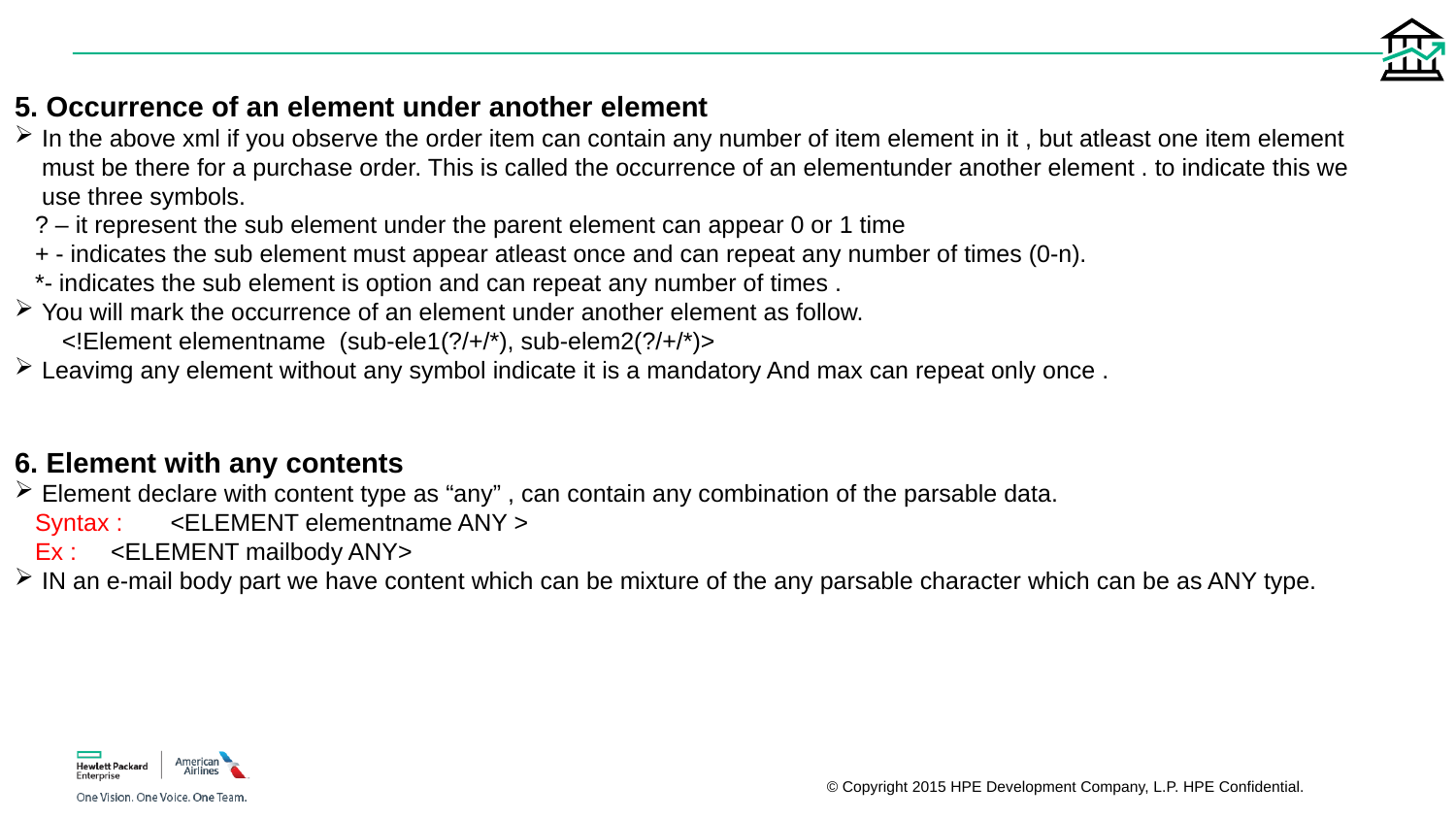

5. Occurrence of an element under another element
In the above xml if you observe the order item can contain any number of item element in it , but atleast one item element must be there for a purchase order. This is called the occurrence of an elementunder another element . to indicate this we use three symbols.
   ? – it represent the sub element under the parent element can appear 0 or 1 time
   + - indicates the sub element must appear atleast once and can repeat any number of times (0-n).
   *- indicates the sub element is option and can repeat any number of times .
You will mark the occurrence of an element under another element as follow.
       <!Element elementname  (sub-ele1(?/+/*), sub-elem2(?/+/*)>
Leavimg any element without any symbol indicate it is a mandatory And max can repeat only once .

6. Element with any contents
Element declare with content type as “any” , can contain any combination of the parsable data.
   Syntax :       <ELEMENT elementname ANY >
   Ex :     <ELEMENT mailbody ANY>
IN an e-mail body part we have content which can be mixture of the any parsable character which can be as ANY type.